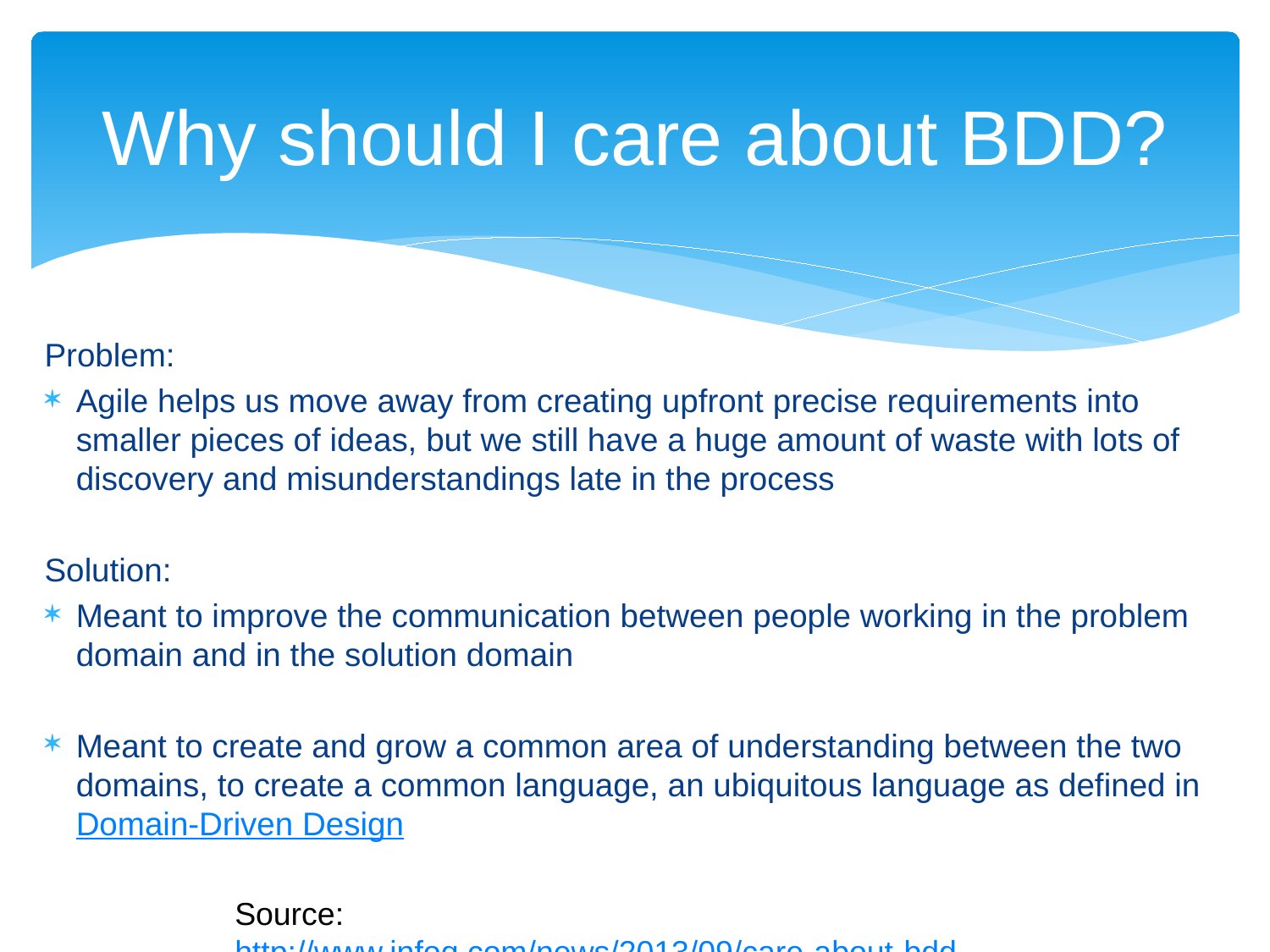

# Why should I care about BDD?
Problem:
Agile helps us move away from creating upfront precise requirements into smaller pieces of ideas, but we still have a huge amount of waste with lots of discovery and misunderstandings late in the process

Solution:
Meant to improve the communication between people working in the problem domain and in the solution domain

Meant to create and grow a common area of understanding between the two domains, to create a common language, an ubiquitous language as defined in Domain-Driven Design
Source: http://www.infoq.com/news/2013/09/care-about-bdd